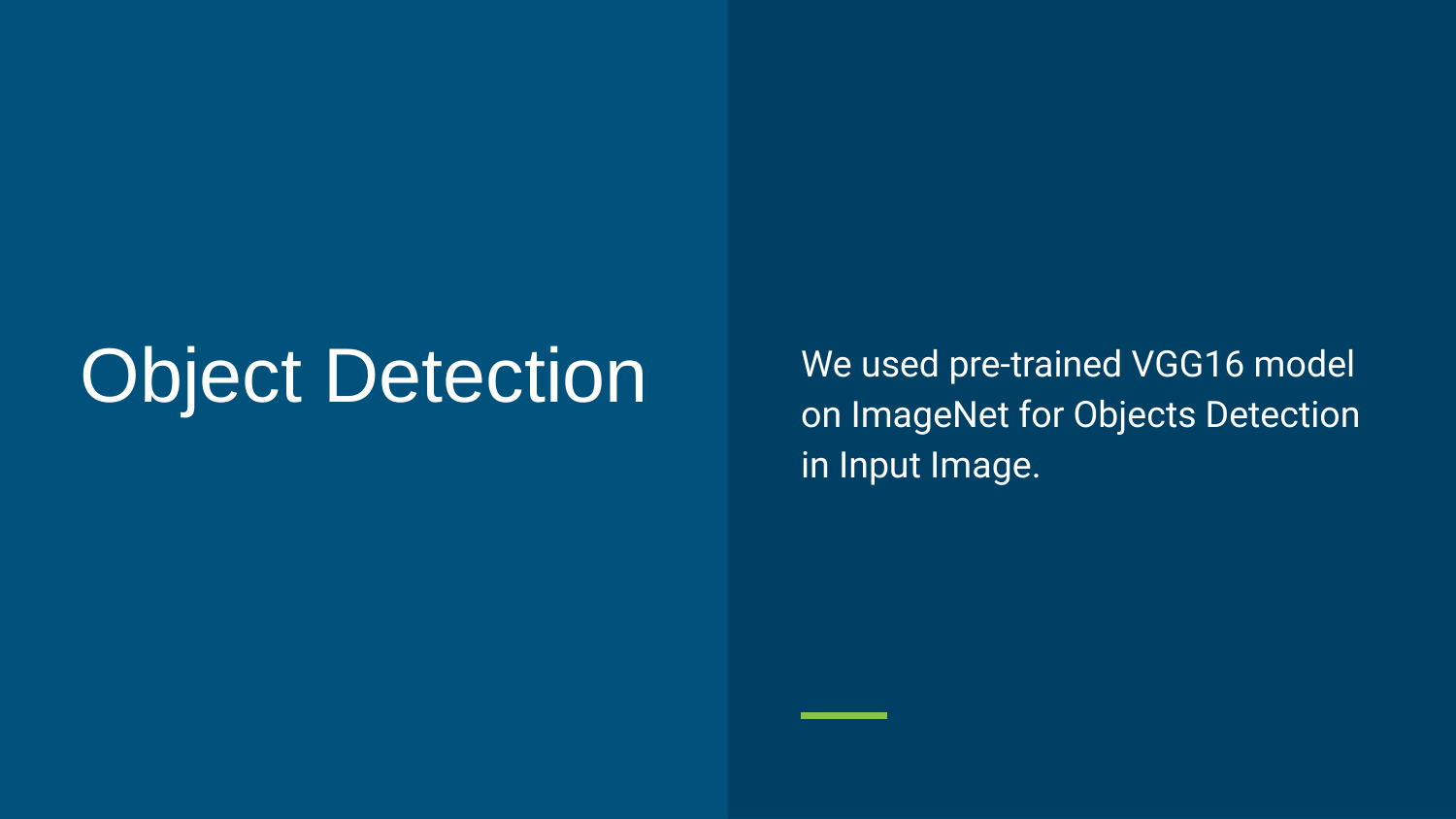

We used pre-trained VGG16 model on ImageNet for Objects Detection in Input Image.
# Object Detection